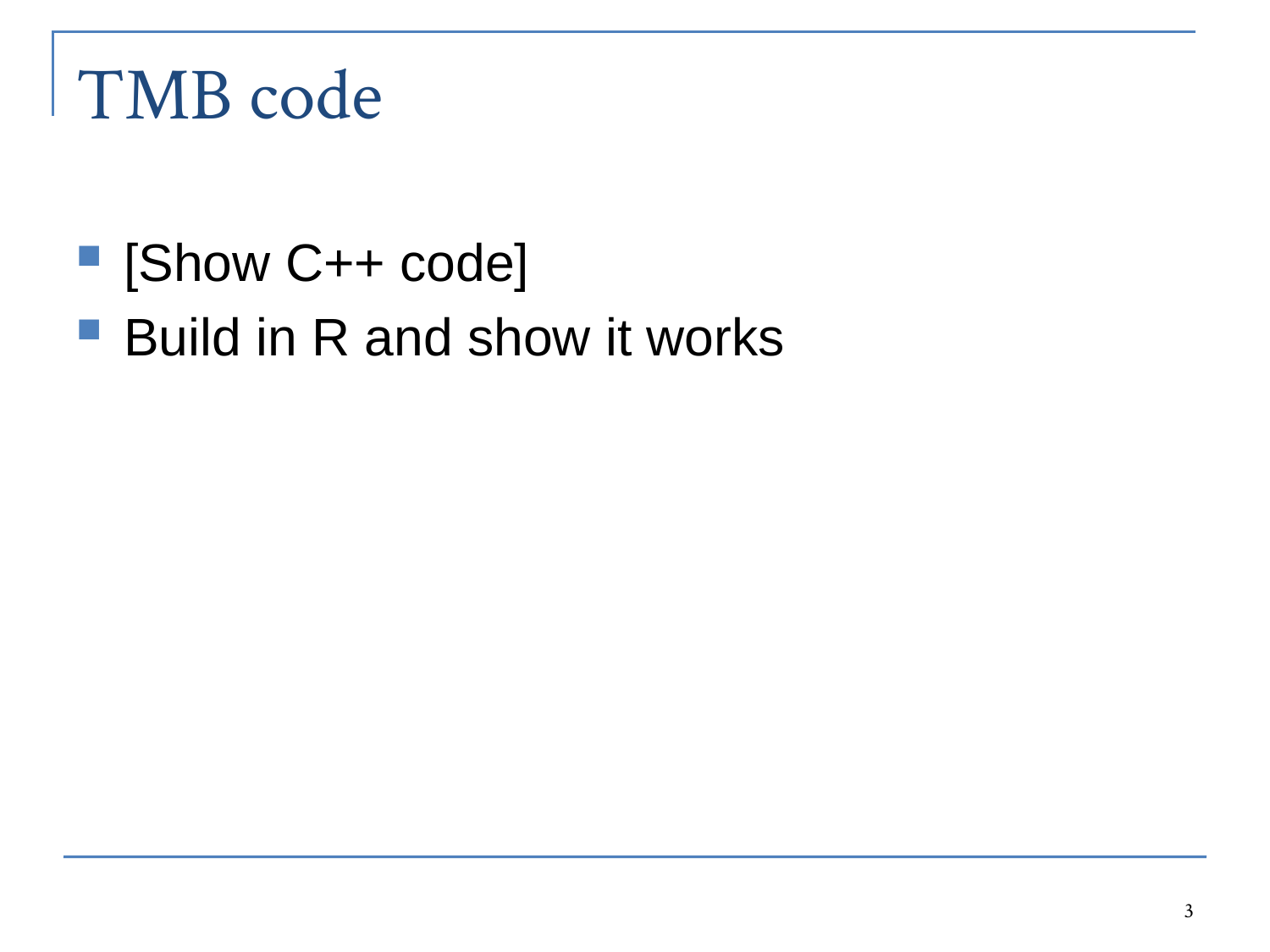

# TMB code
[Show C++ code]
Build in R and show it works
3